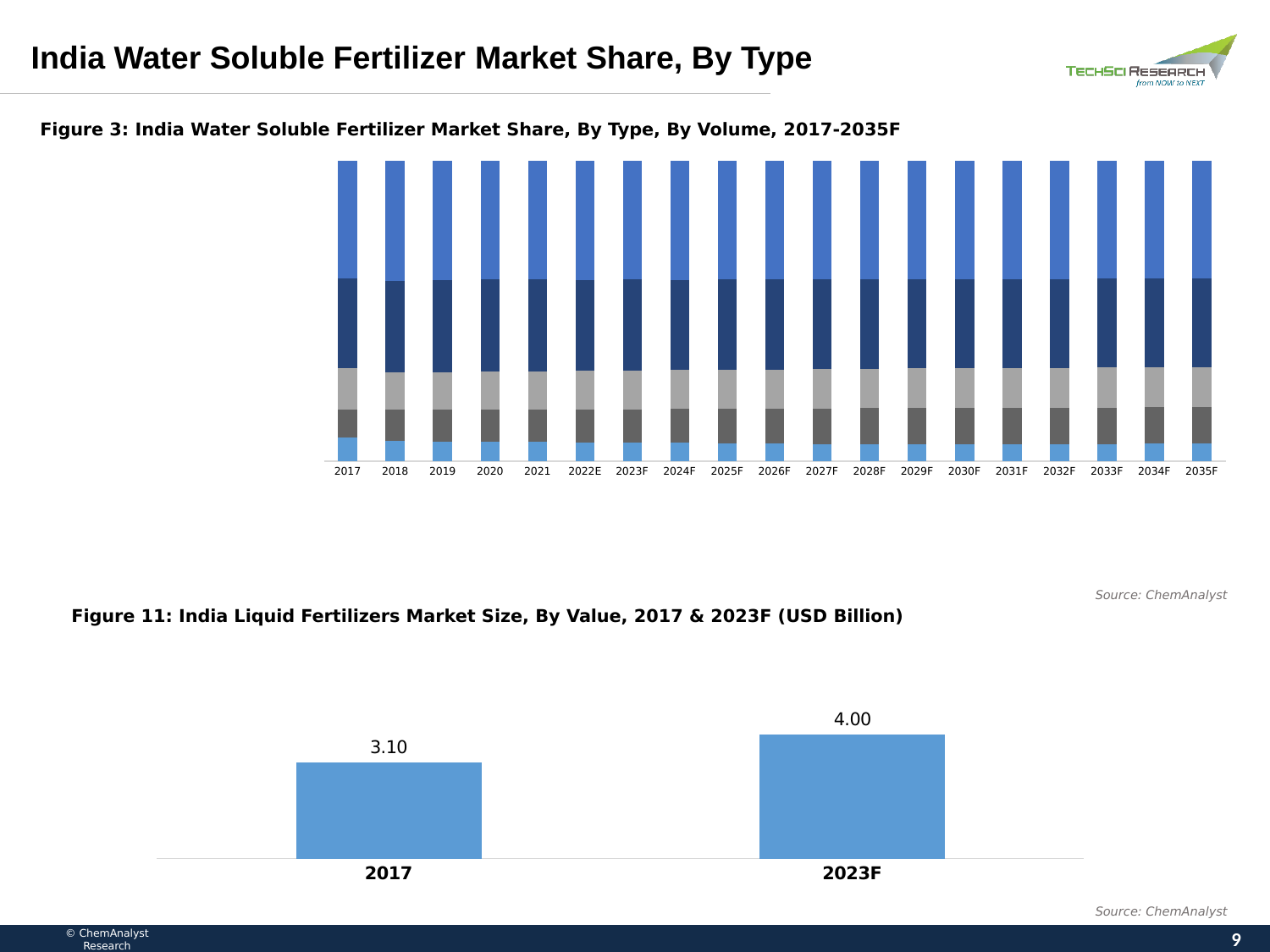

India Water Soluble Fertilizer Market Share, By Type

### Chart

| Category | Potassium Sulphate (0-0-50) | Mono Potassium Phosphate (0- 52-34) | Potassium Nitrate (13-0-45) | Mono Ammonium Phosphate (12-61-0) | Calcium Nitrate (15.5-0-0-19) |
|---|---|---|---|---|---|
|  | 0.07783672000000001 | 0.09371417000000001 | 0.13714738 | 0.30037032 | 0.39093141000000003 |
|  | 0.06733433000000001 | 0.10331833000000012 | 0.12574896000000002 | 0.30516872000000006 | 0.39842965999999996 |
|  | 0.06603454 | 0.10491208999999999 | 0.12624857 | 0.30576940999999996 | 0.3970353900000001 |
|  | 0.06494019999999998 | 0.10640835000000012 | 0.12694456999999998 | 0.30657205 | 0.39513483 |
|  | 0.0638442 | 0.10800655 | 0.12774180000000002 | 0.30687386 | 0.39353359000000004 |
|  | 0.0622441 | 0.10970259999999998 | 0.12824143000000002 | 0.30457388999999996 | 0.39523798 |
|  | 0.0616514 | 0.11139470000000004 | 0.12903629000000003 | 0.30347775 | 0.3944398599999998 |
|  | 0.060556309999999995 | 0.11289096000000014 | 0.12953273 | 0.30178000999999993 | 0.39523998999999993 |
|  | 0.05945497999999998 | 0.11449283000000017 | 0.13013385000000002 | 0.30117945000000007 | 0.3947388899999999 |
|  | 0.05835801999999998 | 0.11628471999999994 | 0.13083146 | 0.30008146 | 0.39444434000000017 |
|  | 0.05735986999999998 | 0.1178868700000001 | 0.13163038 | 0.2989820999999999 | 0.39414077999999986 |
|  | 0.05626676999999999 | 0.1197811200000001 | 0.13222548 | 0.29778546 | 0.39394116999999995 |
|  | 0.05656749999999998 | 0.11997890000000011 | 0.13252513000000002 | 0.29708623 | 0.39384223999999984 |
|  | 0.056773649999999995 | 0.12027315000000006 | 0.13292066999999996 | 0.29648920999999995 | 0.39354332 |
|  | 0.056873839999999974 | 0.12067724000000003 | 0.13322082 | 0.29608902 | 0.3931390799999999 |
|  | 0.05708106999999999 | 0.12077142000000003 | 0.13331580999999998 | 0.29589265000000003 | 0.39293905 |
|  | 0.05738422999999998 | 0.12116948000000013 | 0.1336137 | 0.29549424 | 0.3923383499999999 |
|  | 0.05768664000000001 | 0.12126754000000012 | 0.13371203 | 0.29499545 | 0.3923383399999999 |
|  | 0.05799101999999997 | 0.12156137000000009 | 0.13350911 | 0.2947981499999999 | 0.39214034999999986 |
Figure 3: India Water Soluble Fertilizer Market Share, By Type, By Volume, 2017-2035F
Source: ChemAnalyst
Figure 11: India Liquid Fertilizers Market Size, By Value, 2017 & 2023F (USD Billion)

### Chart

| Category | Column1 |
|---|---|
| 2017 | 3.1 |
| 2023F | 4.0 |
Source: ChemAnalyst
9